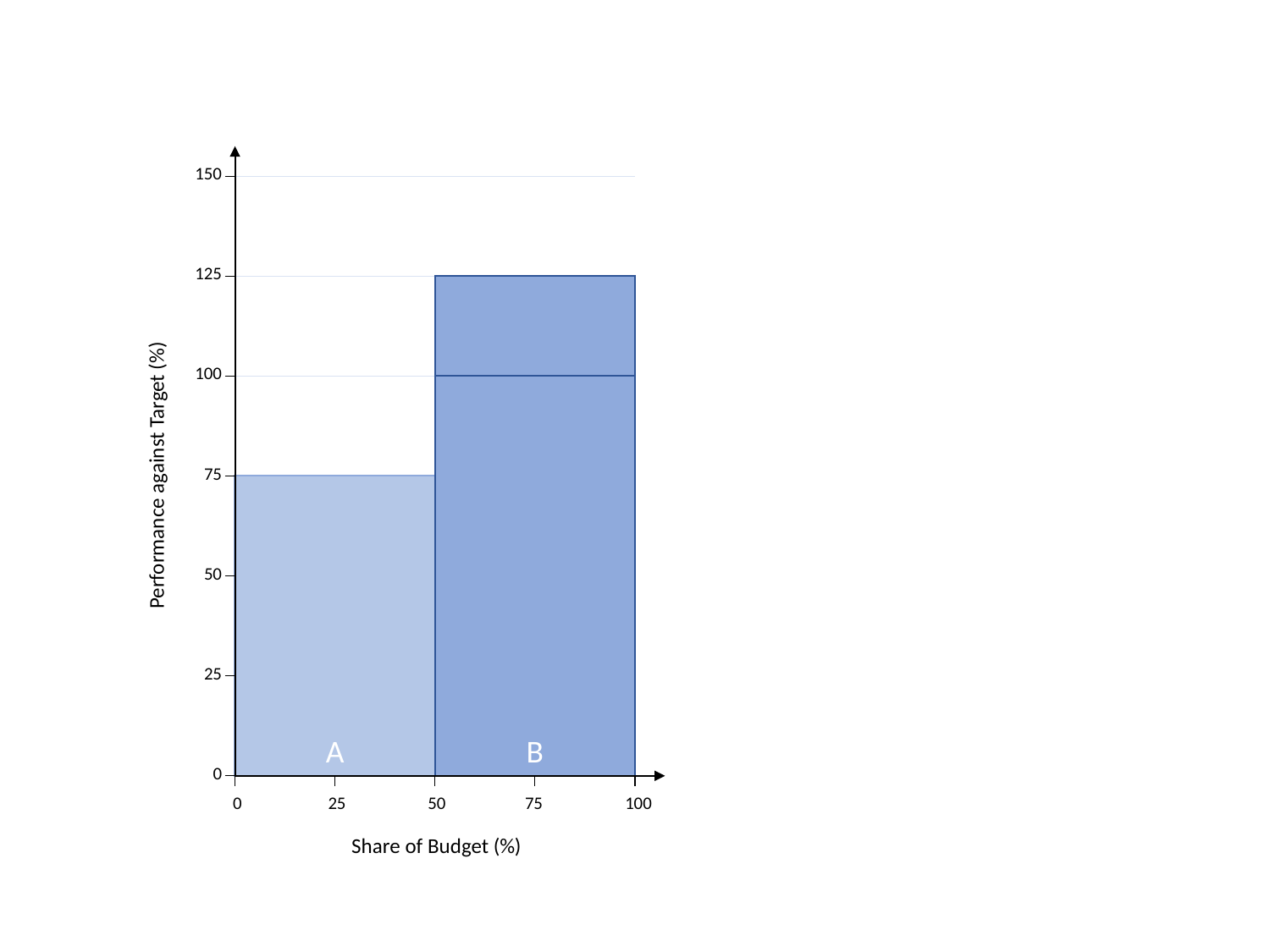

150
125

100
B
75
Performance against Target (%)
A
50
25
0
0
25
50
75
100
Share of Budget (%)